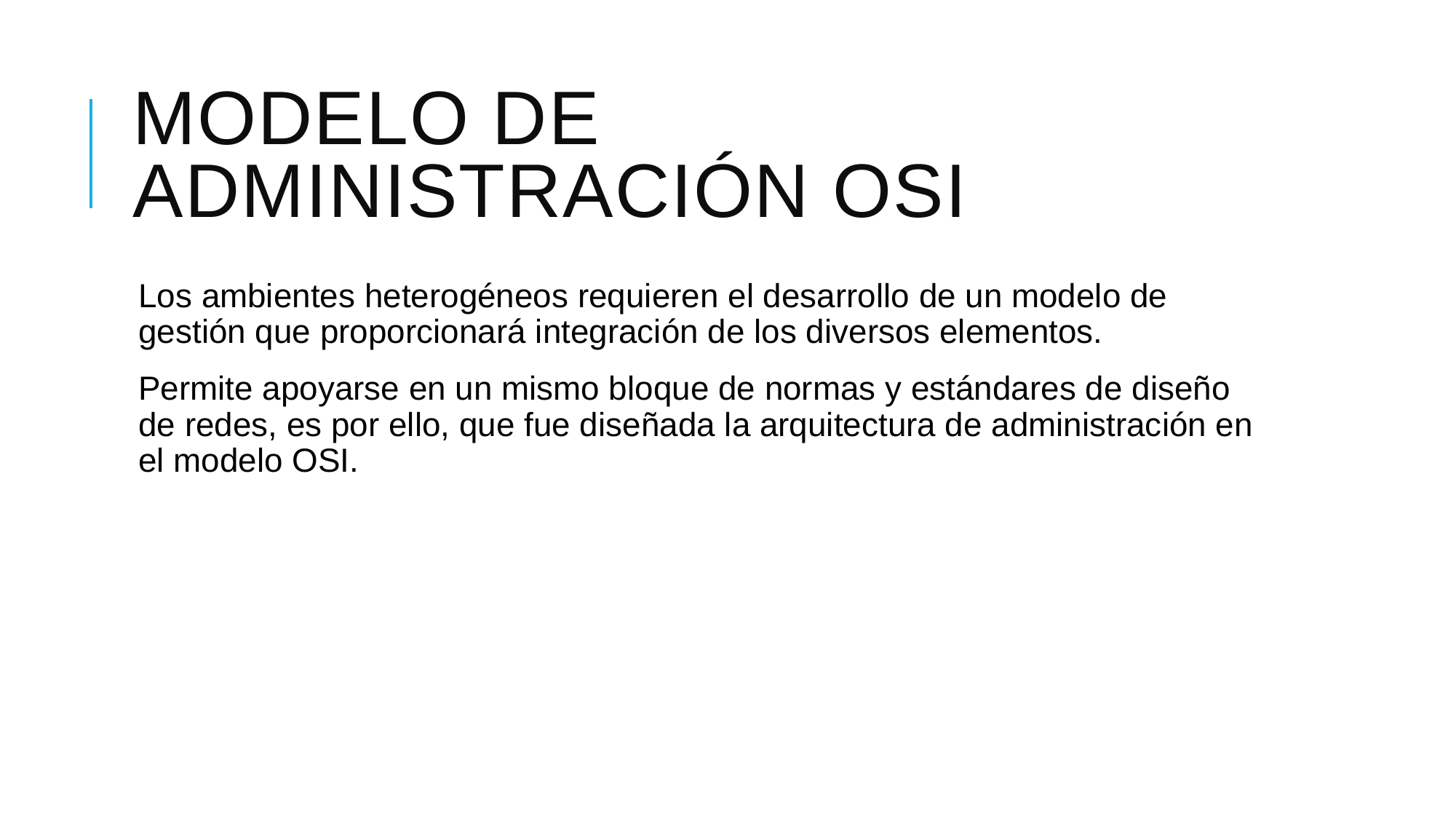

# Modelo de administración OSI
Los ambientes heterogéneos requieren el desarrollo de un modelo de gestión que proporcionará integración de los diversos elementos.
Permite apoyarse en un mismo bloque de normas y estándares de diseño de redes, es por ello, que fue diseñada la arquitectura de administración en el modelo OSI.